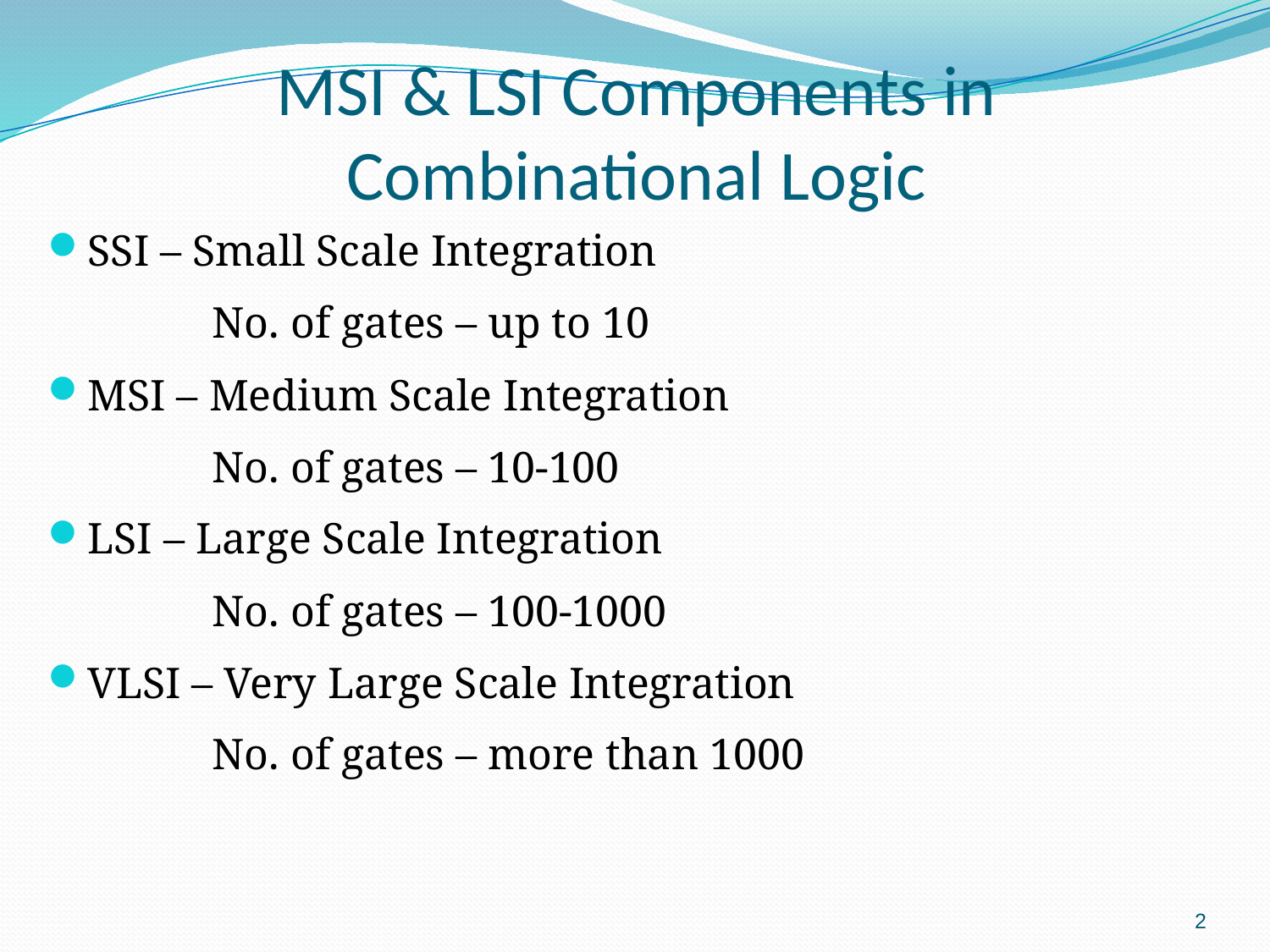

# MSI & LSI Components in Combinational Logic
SSI – Small Scale Integration
		No. of gates – up to 10
MSI – Medium Scale Integration
		No. of gates – 10-100
LSI – Large Scale Integration
		No. of gates – 100-1000
VLSI – Very Large Scale Integration
		No. of gates – more than 1000

2